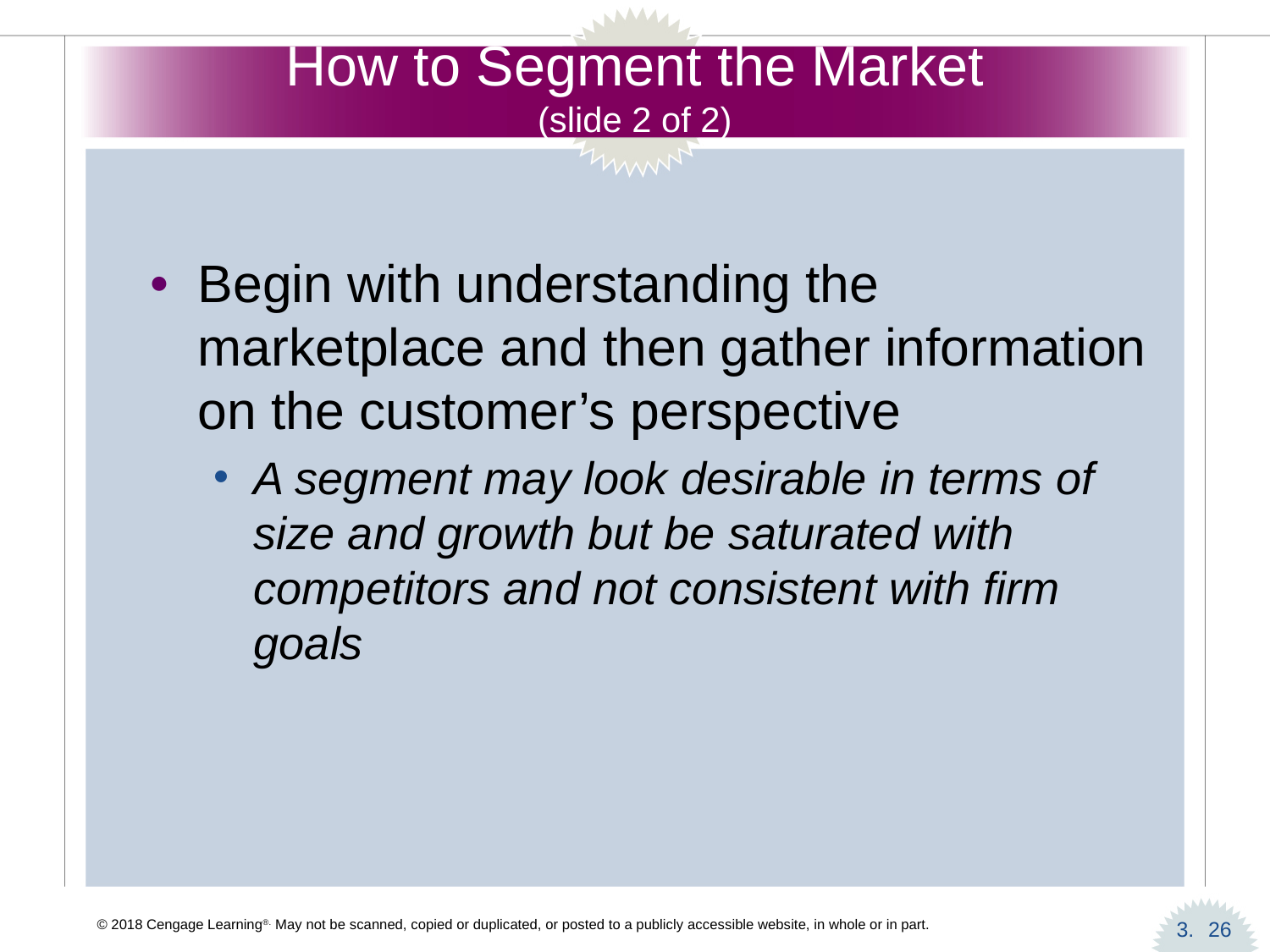

# How to Segment the Market (slide 2 of 2)
Begin with understanding the marketplace and then gather information on the customer’s perspective
A segment may look desirable in terms of size and growth but be saturated with competitors and not consistent with firm goals
26